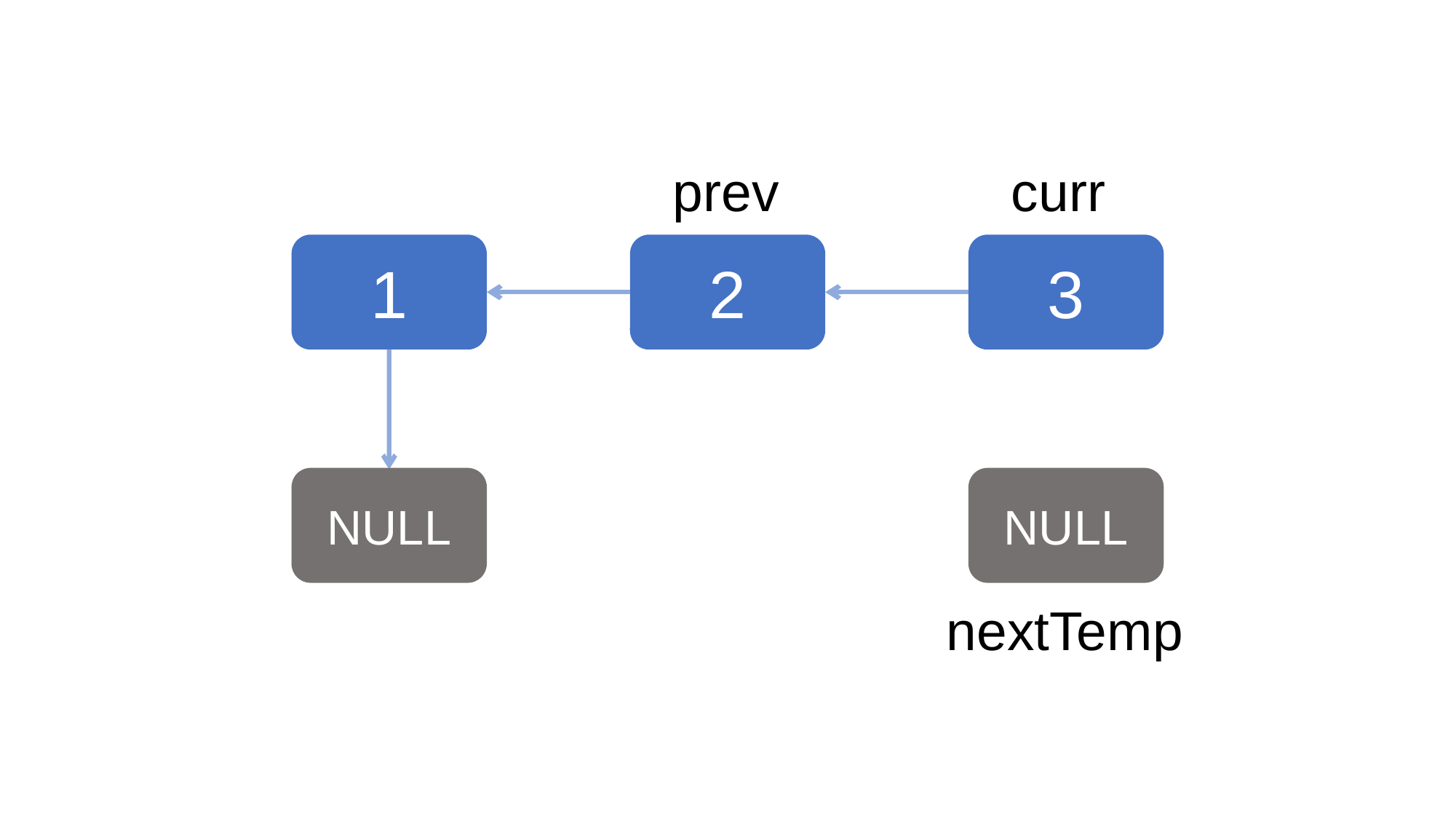

prev
curr
1
3
2
NULL
NULL
nextTemp